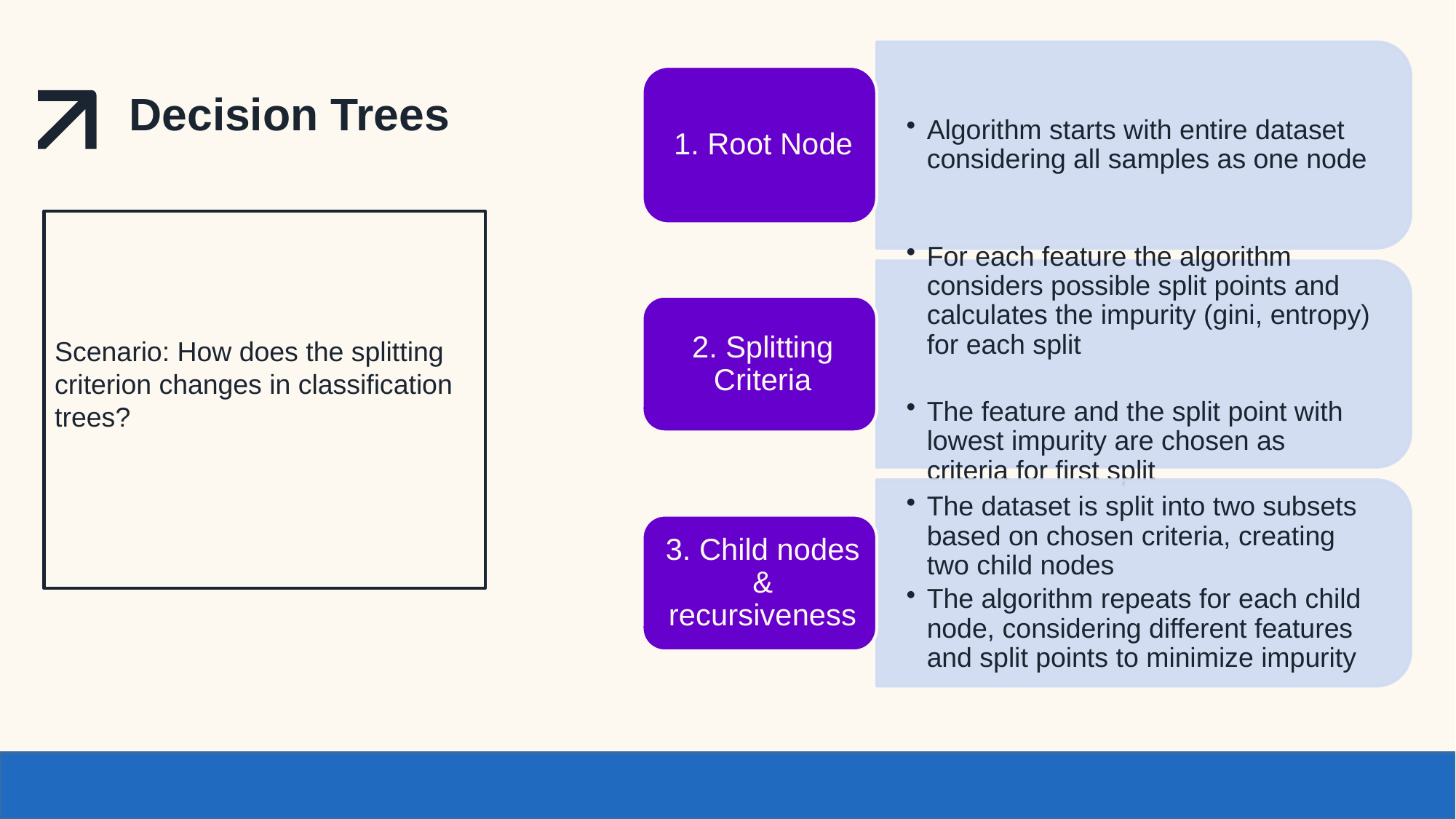

Algorithm starts with entire dataset considering all samples as one node
1. Root Node
For each feature the algorithm considers possible split points and calculates the impurity (gini, entropy) for each split

The feature and the split point with lowest impurity are chosen as criteria for first split
2. Splitting Criteria
The dataset is split into two subsets based on chosen criteria, creating two child nodes
The algorithm repeats for each child node, considering different features and split points to minimize impurity
3. Child nodes & recursiveness
# Decision Trees
Scenario: How does the splitting criterion changes in classification trees?